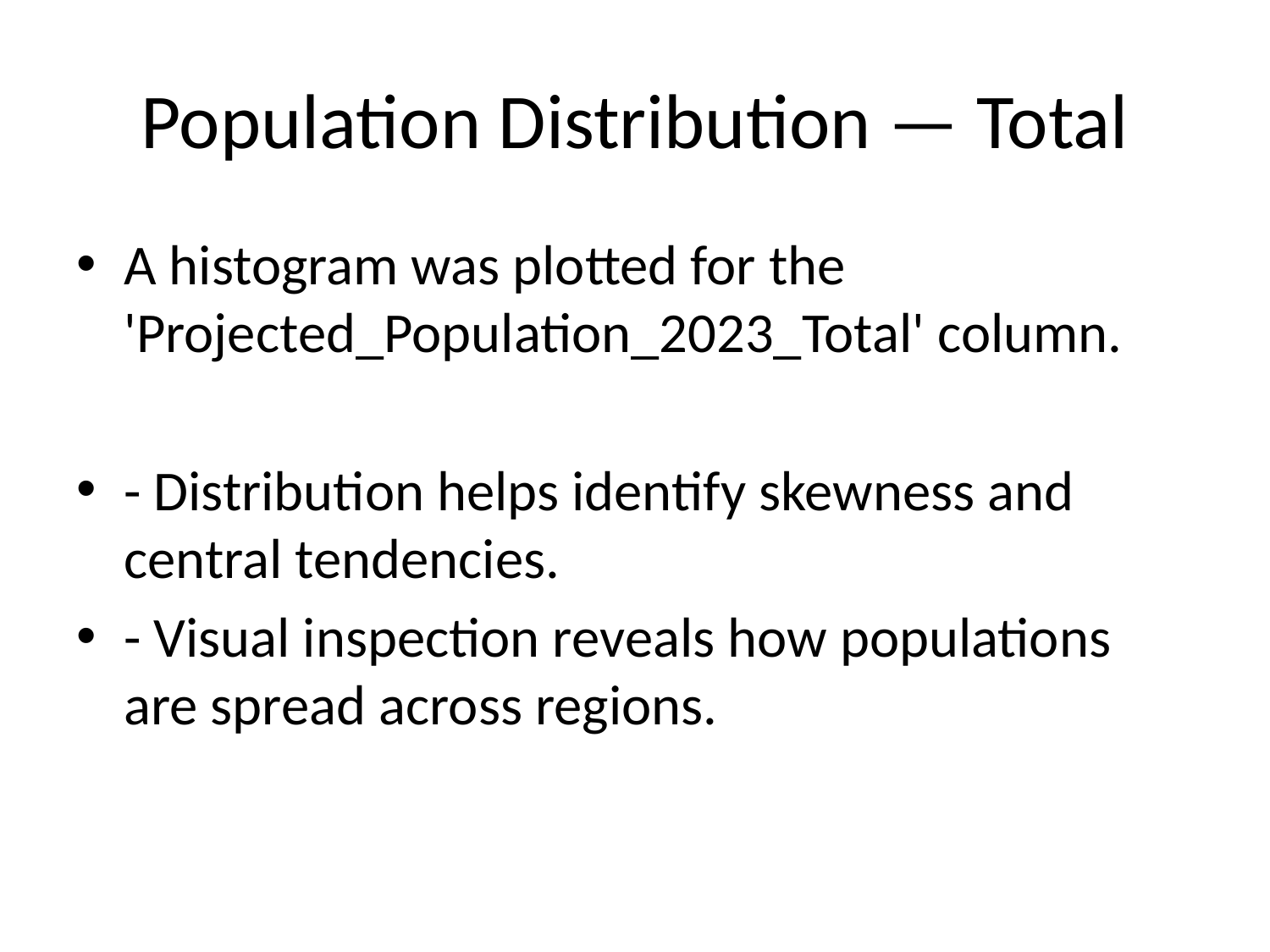

# Population Distribution — Total
A histogram was plotted for the 'Projected_Population_2023_Total' column.

- Distribution helps identify skewness and central tendencies.
- Visual inspection reveals how populations are spread across regions.